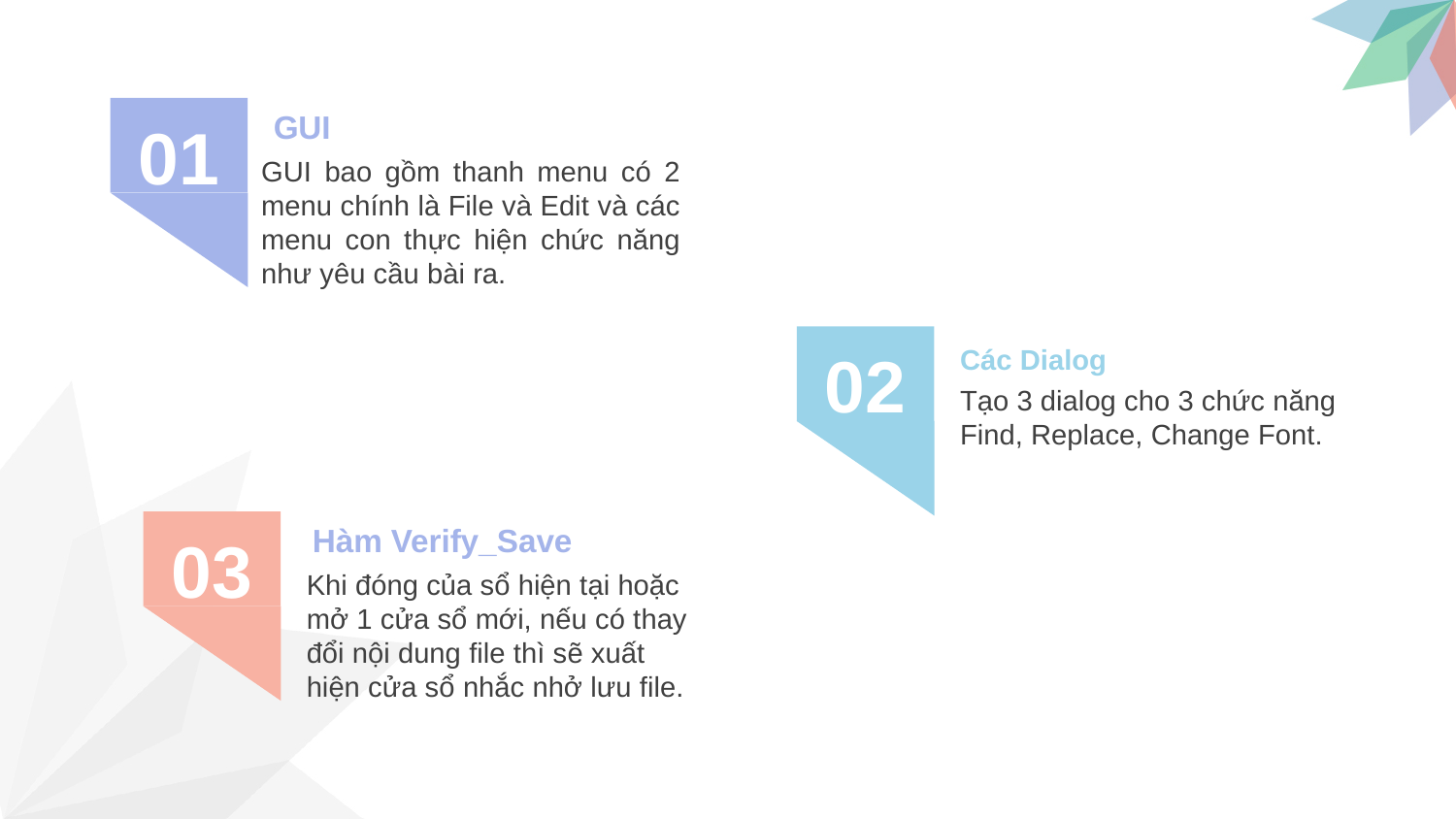

GUI
GUI bao gồm thanh menu có 2 menu chính là File và Edit và các menu con thực hiện chức năng như yêu cầu bài ra.
01

02
Các Dialog
Tạo 3 dialog cho 3 chức năng Find, Replace, Change Font.

Hàm Verify_Save
03

Khi đóng của sổ hiện tại hoặc mở 1 cửa sổ mới, nếu có thay đổi nội dung file thì sẽ xuất hiện cửa sổ nhắc nhở lưu file.